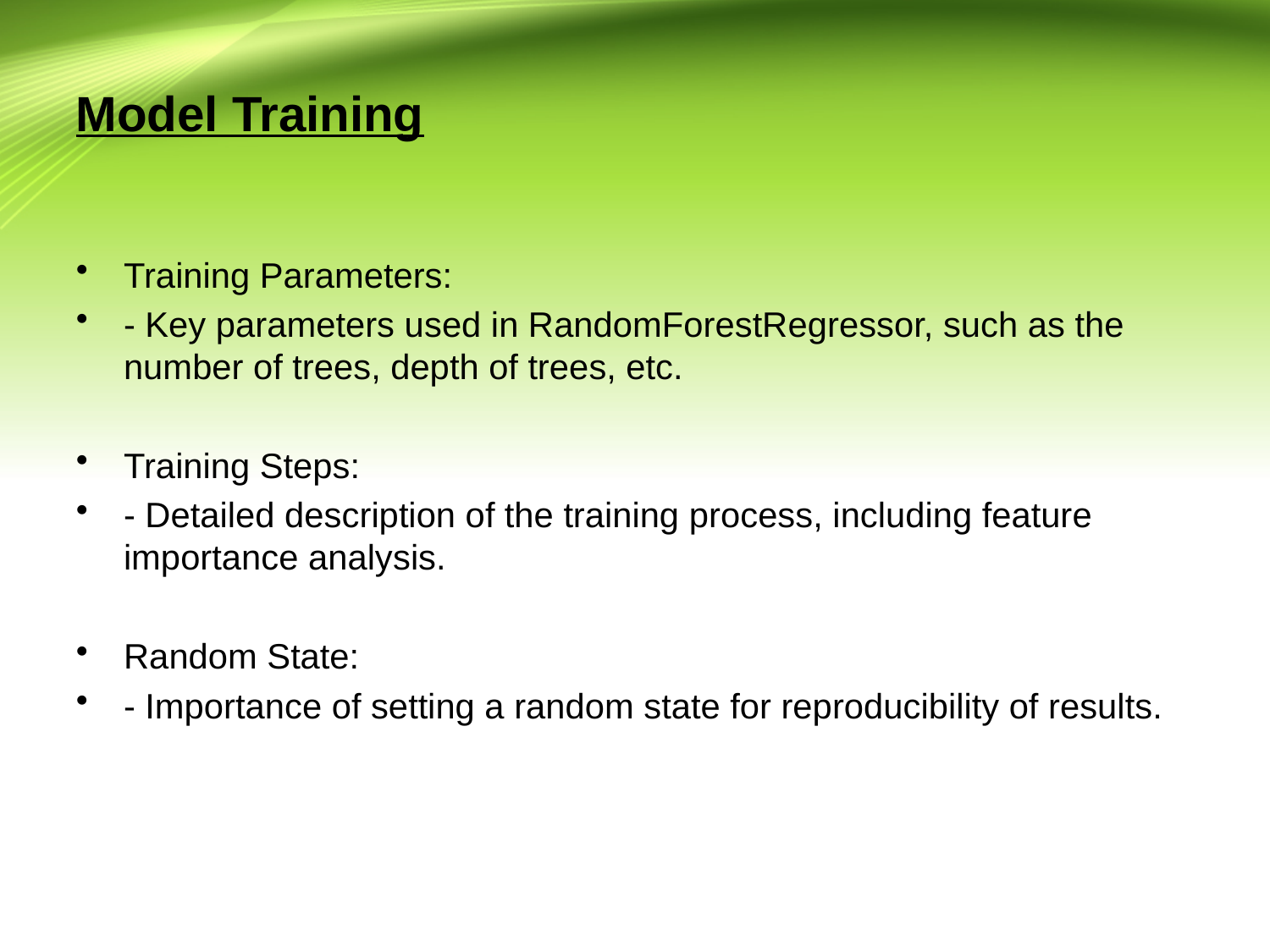

# Model Training
Training Parameters:
- Key parameters used in RandomForestRegressor, such as the number of trees, depth of trees, etc.

Training Steps:
- Detailed description of the training process, including feature importance analysis.

Random State:
- Importance of setting a random state for reproducibility of results.